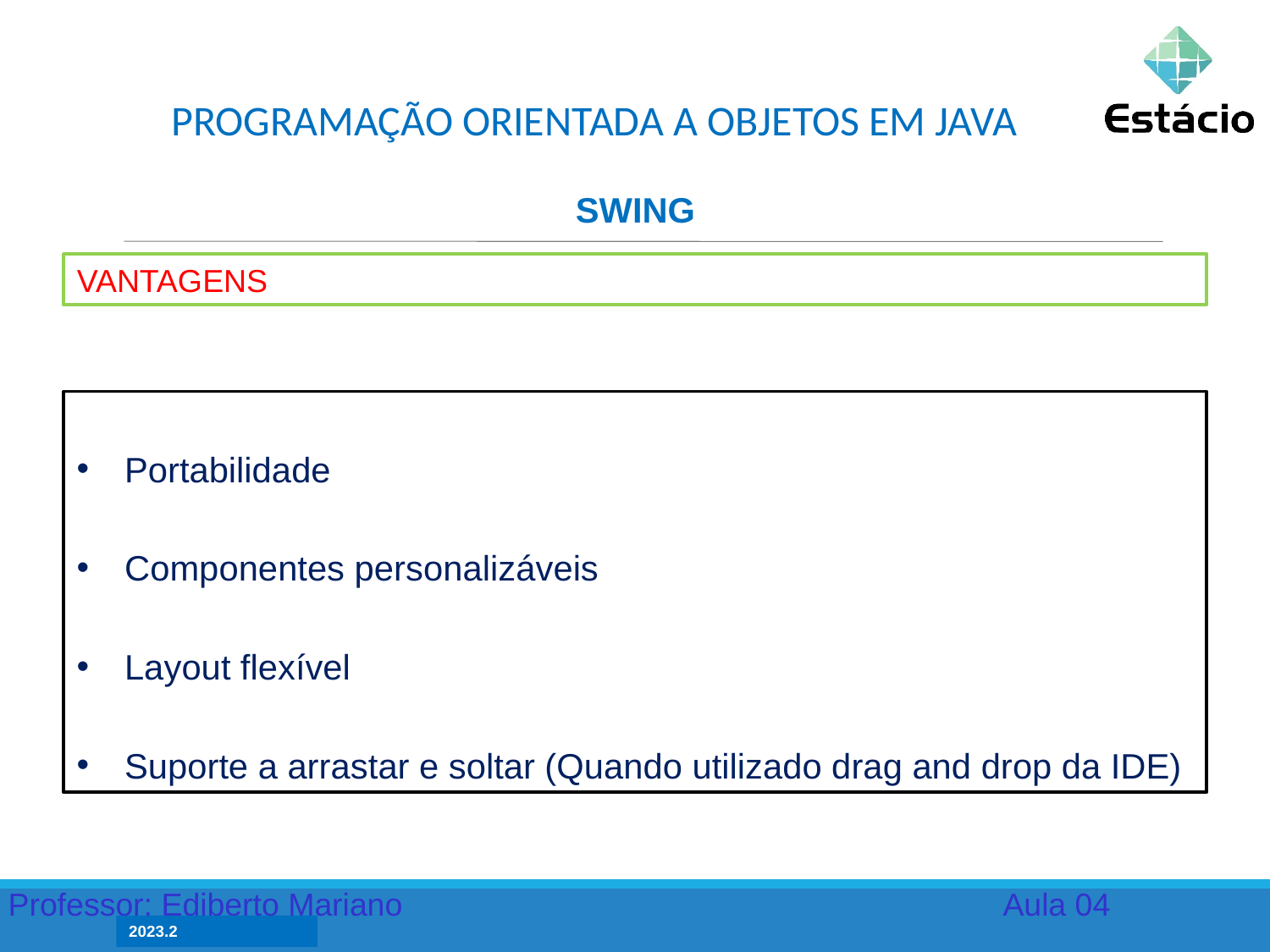

PROGRAMAÇÃO ORIENTADA A OBJETOS EM JAVA
SWING
VANTAGENS

Portabilidade

Componentes personalizáveis

Layout flexível

Suporte a arrastar e soltar (Quando utilizado drag and drop da IDE)